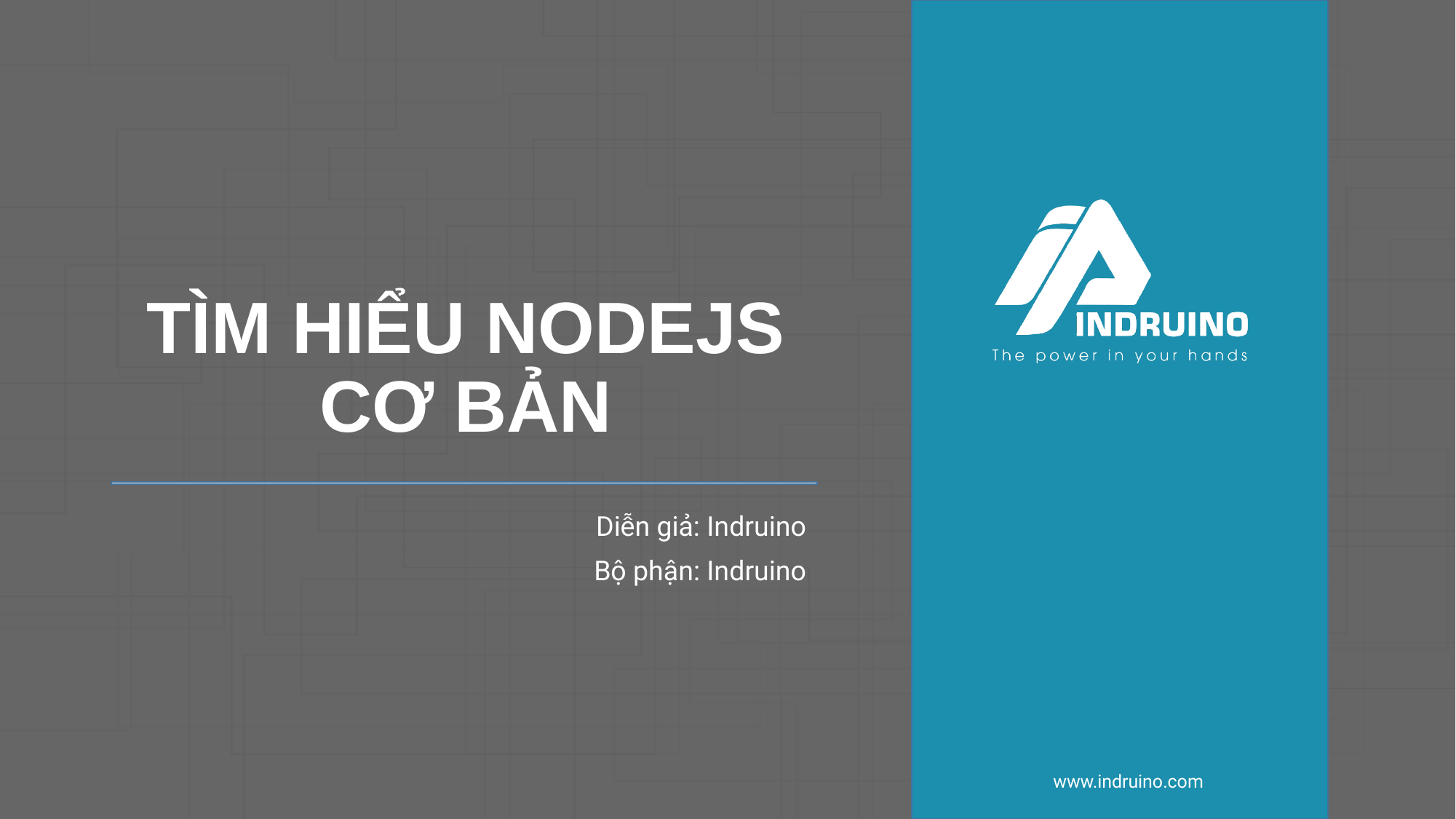

# TÌM HIỂU NODEJS CƠ BẢN
www.indruino.com